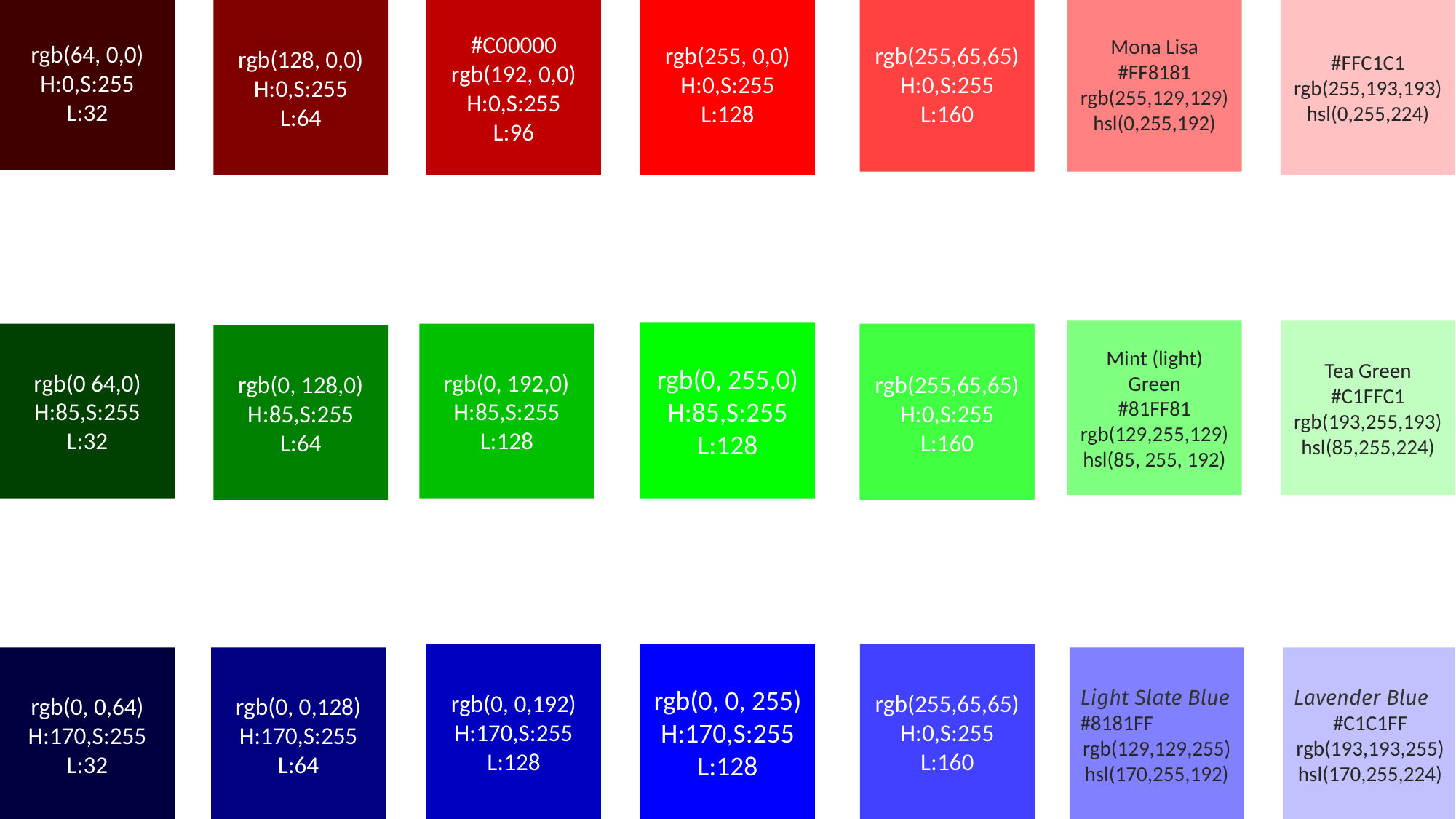

rgb(128, 0,0)
H:0,S:255
L:64
#C00000
rgb(192, 0,0)
H:0,S:255
L:96

#FFC1C1
rgb(255,193,193)
hsl(0,255,224)
rgb(64, 0,0)
H:0,S:255
L:32
rgb(255, 0,0)
H:0,S:255
L:128
rgb(255,65,65)
H:0,S:255
L:160
Mona Lisa
#FF8181
rgb(255,129,129)
hsl(0,255,192)
Mint (light) Green
#81FF81
rgb(129,255,129)
hsl(85, 255, 192)
Tea Green
#C1FFC1
rgb(193,255,193)
hsl(85,255,224)

rgb(0 64,0)
H:85,S:255
L:32
rgb(0, 192,0)
H:85,S:255
L:128
rgb(0, 255,0)
H:85,S:255
L:128

rgb(0, 128,0)
H:85,S:255
L:64
rgb(255,65,65)
H:0,S:255
L:160
rgb(0, 0,192)
H:170,S:255
L:128
rgb(0, 0, 255)
H:170,S:255
L:128
rgb(255,65,65)
H:0,S:255
L:160
rgb(0, 0,64)
H:170,S:255
L:32
rgb(0, 0,128)
H:170,S:255
L:64
Light Slate Blue
#8181FF
rgb(129,129,255)
hsl(170,255,192)
Lavender Blue
#C1C1FF
rgb(193,193,255)
hsl(170,255,224)